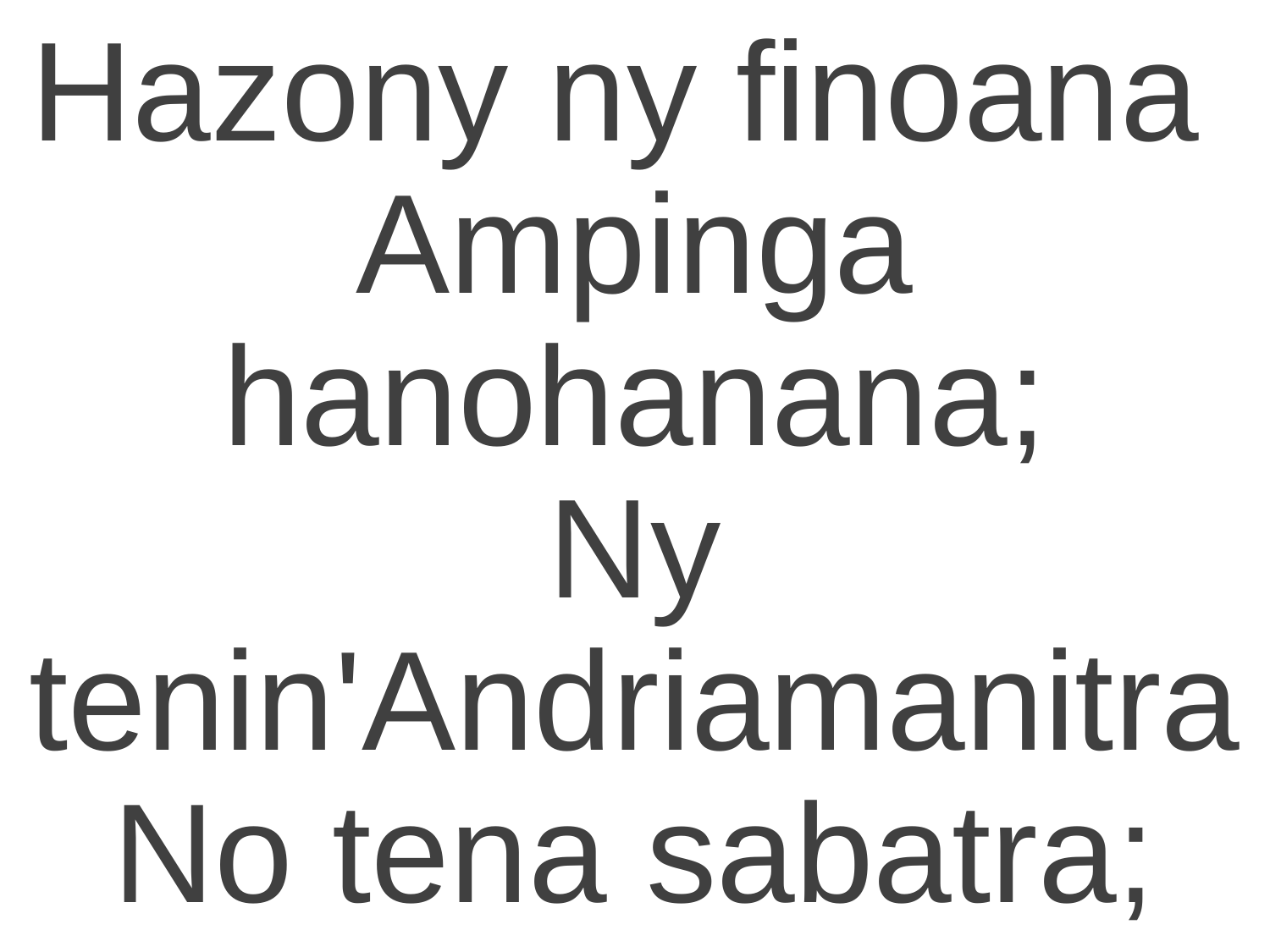

Hazony ny finoana
Ampinga hanohanana;
Ny tenin'Andriamanitra
No tena sabatra;